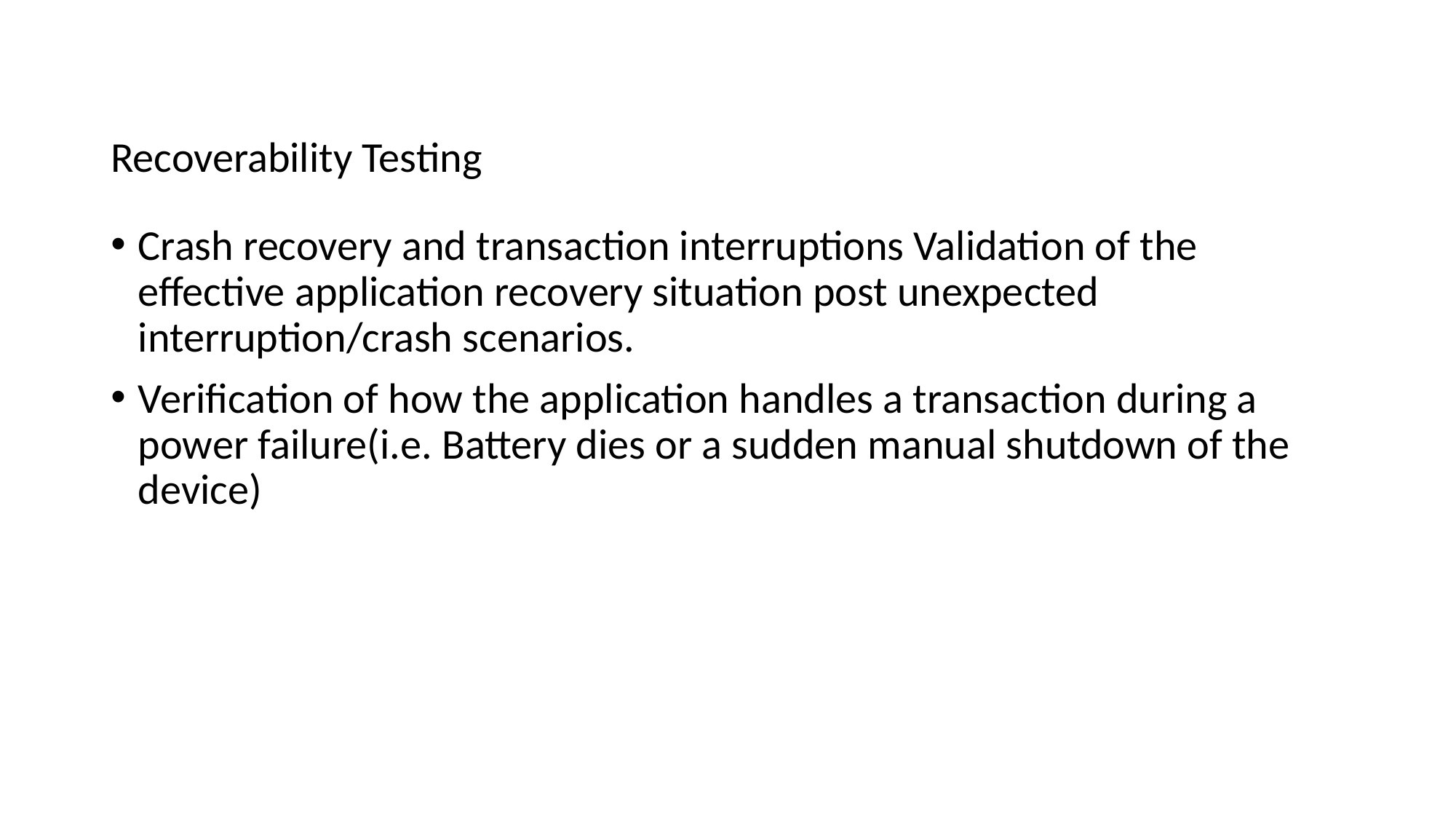

# Recoverability Testing
Crash recovery and transaction interruptions Validation of the effective application recovery situation post unexpected interruption/crash scenarios.
Verification of how the application handles a transaction during a power failure(i.e. Battery dies or a sudden manual shutdown of the device)